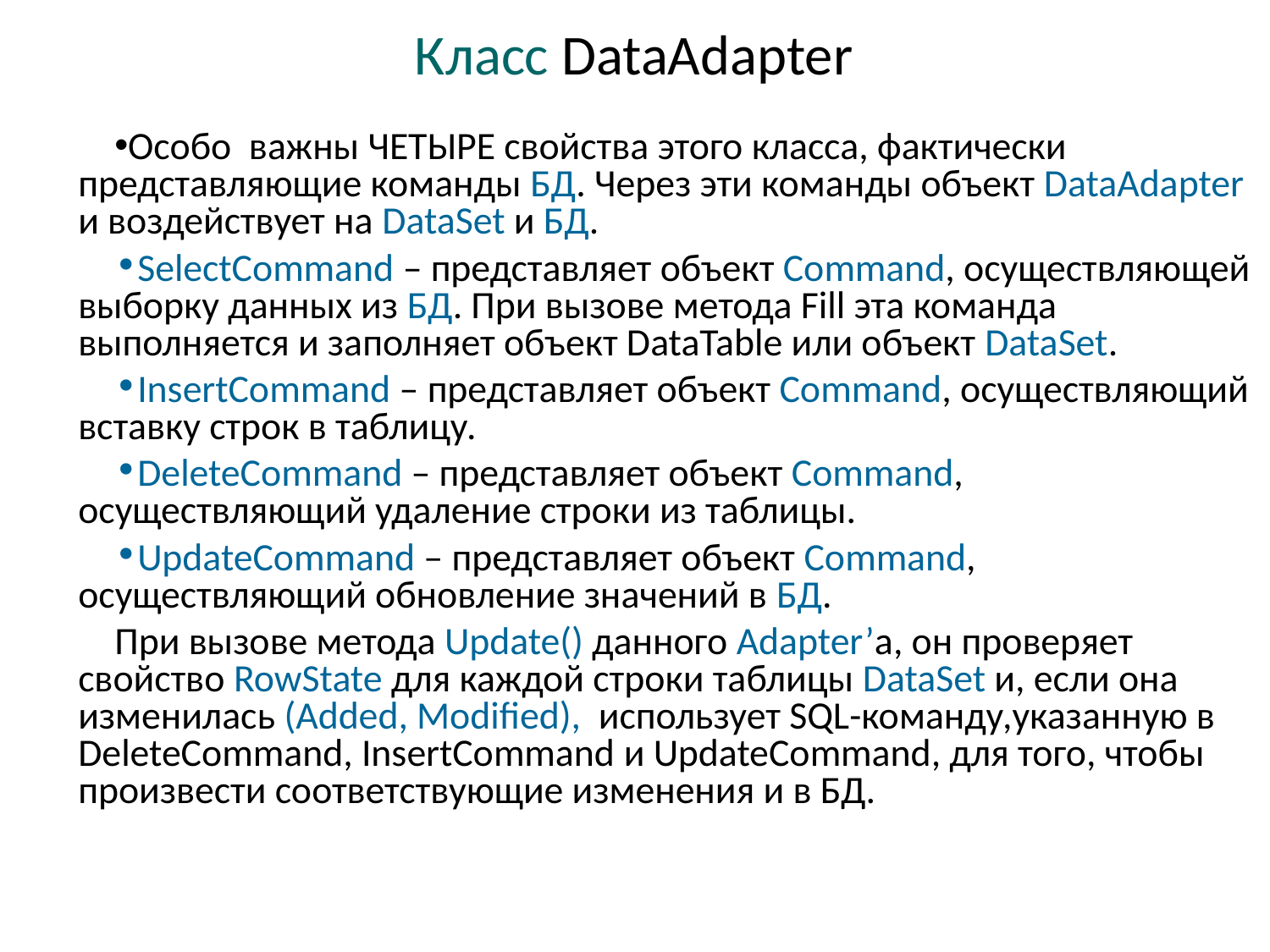

Класс DataAdapter
# Особо  важны ЧЕТЫРЕ свойства этого класса, фактически представляющие команды БД. Через эти команды объект DataAdapter и воздействует на DataSet и БД.
SelectCommand – представляет объект Command, осуществляющей выборку данных из БД. При вызове метода Fill эта команда выполняется и заполняет объект DataTable или объект DataSet.
InsertCommand – представляет объект Command, осуществляющий вставку строк в таблицу.
DeleteCommand – представляет объект Command, осуществляющий удаление строки из таблицы.
UpdateCommand – представляет объект Command, осуществляющий обновление значений в БД.
При вызове метода Update() данного Adapter’а, он проверяет свойство RowState для каждой строки таблицы DataSet и, если она изменилась (Added, Modified),  использует SQL-команду,указанную в DeleteCommand, InsertCommand и UpdateCommand, для того, чтобы произвести соответствующие изменения и в БД.